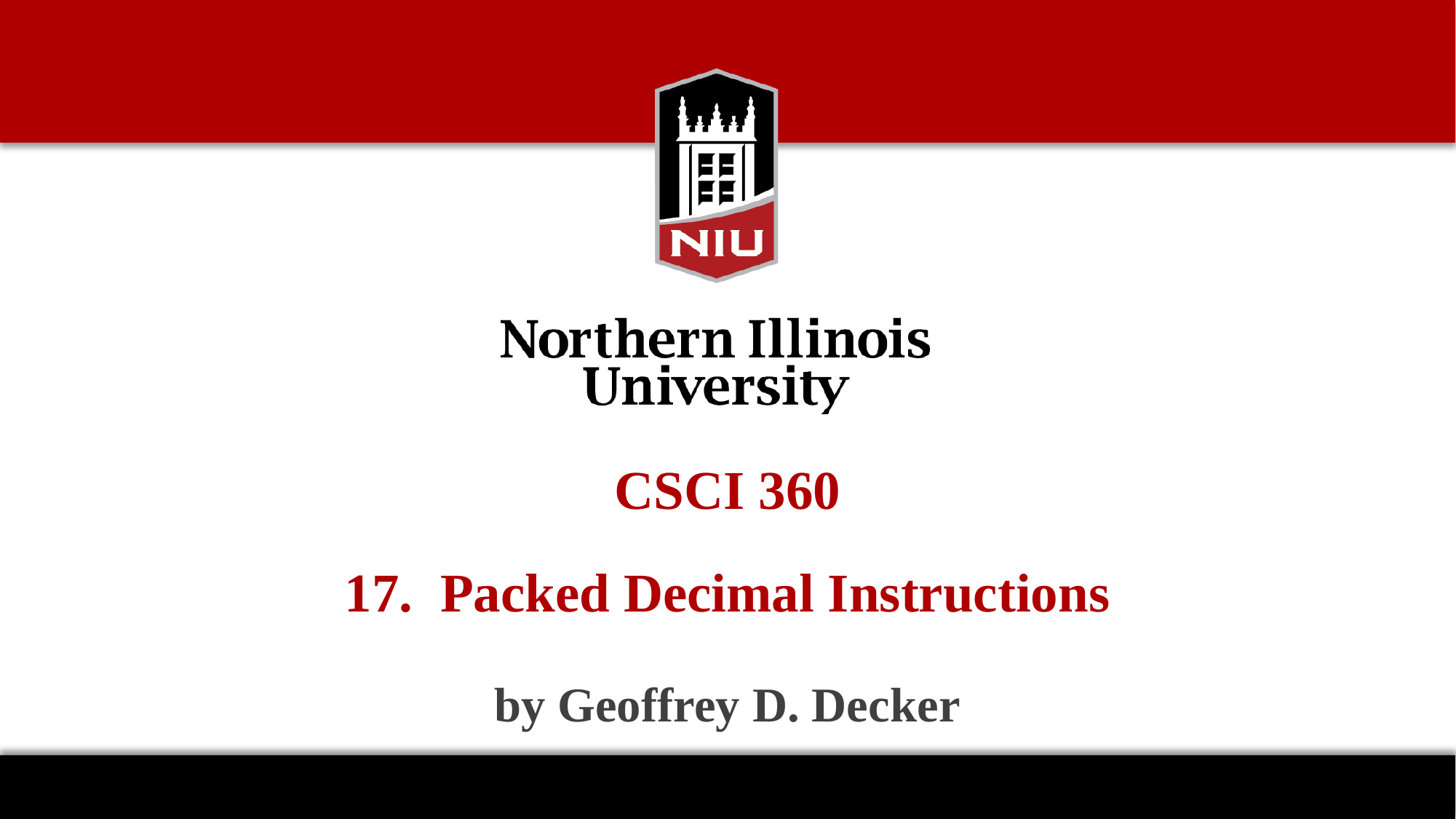

# CSCI 360 17.  Packed Decimal Instructions by Geoffrey D. Decker